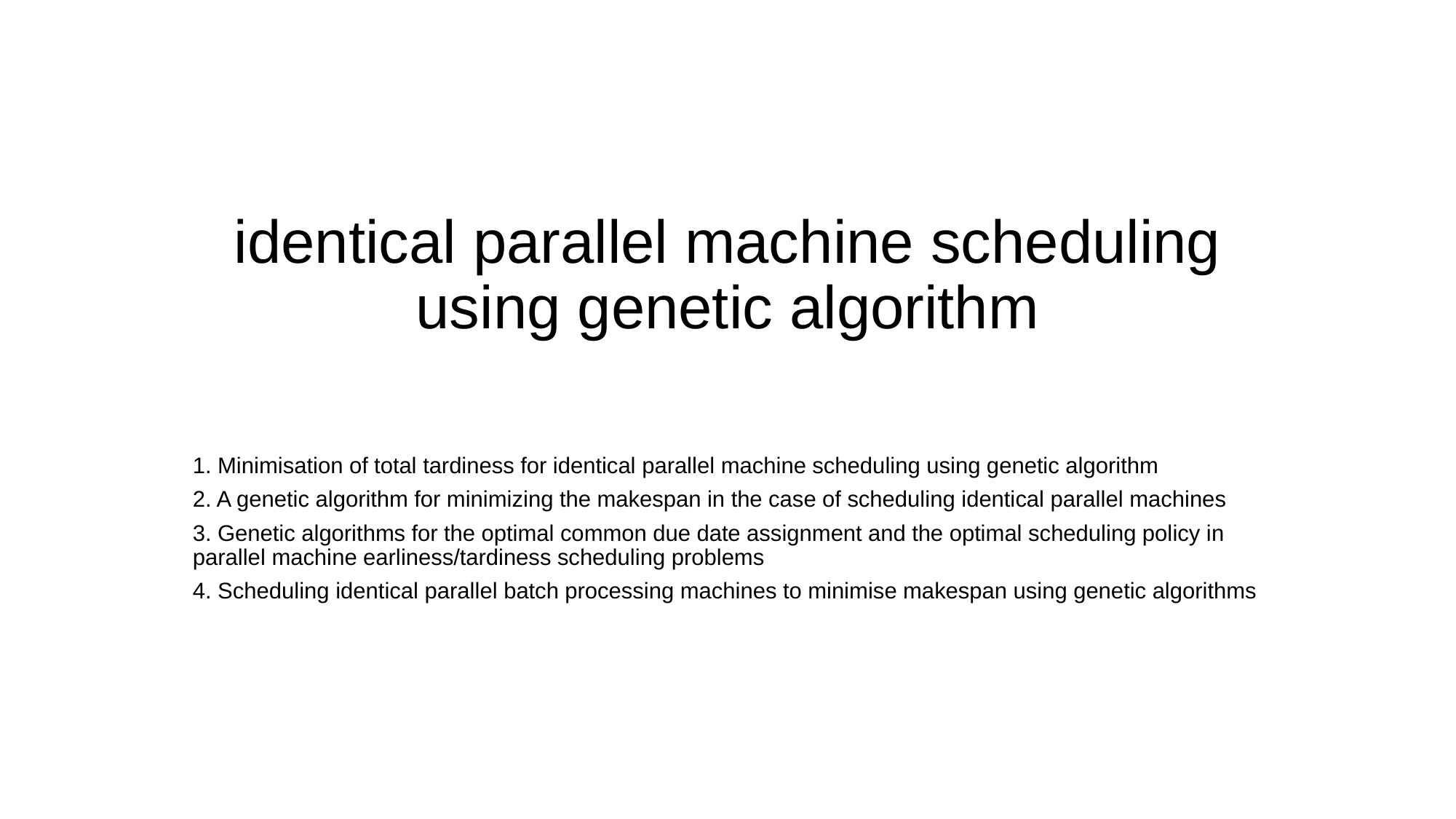

# identical parallel machine scheduling using genetic algorithm
1. Minimisation of total tardiness for identical parallel machine scheduling using genetic algorithm
2. A genetic algorithm for minimizing the makespan in the case of scheduling identical parallel machines
3. Genetic algorithms for the optimal common due date assignment and the optimal scheduling policy in parallel machine earliness/tardiness scheduling problems
4. Scheduling identical parallel batch processing machines to minimise makespan using genetic algorithms